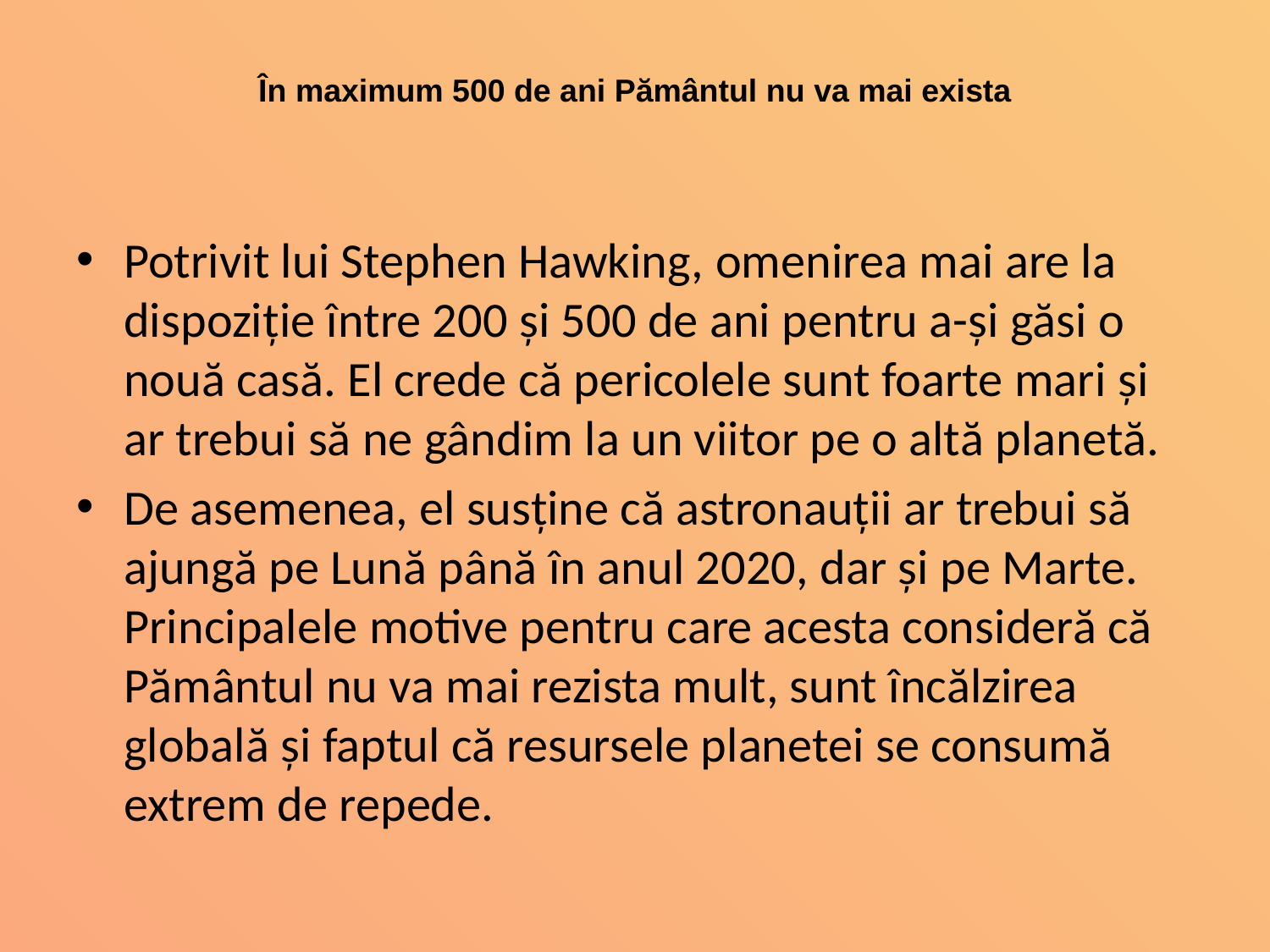

# În maximum 500 de ani Pământul nu va mai exista
Potrivit lui Stephen Hawking, omenirea mai are la dispoziție între 200 și 500 de ani pentru a-și găsi o nouă casă. El crede că pericolele sunt foarte mari și ar trebui să ne gândim la un viitor pe o altă planetă.
De asemenea, el susține că astronauții ar trebui să ajungă pe Lună până în anul 2020, dar și pe Marte. Principalele motive pentru care acesta consideră că Pământul nu va mai rezista mult, sunt încălzirea globală și faptul că resursele planetei se consumă extrem de repede.